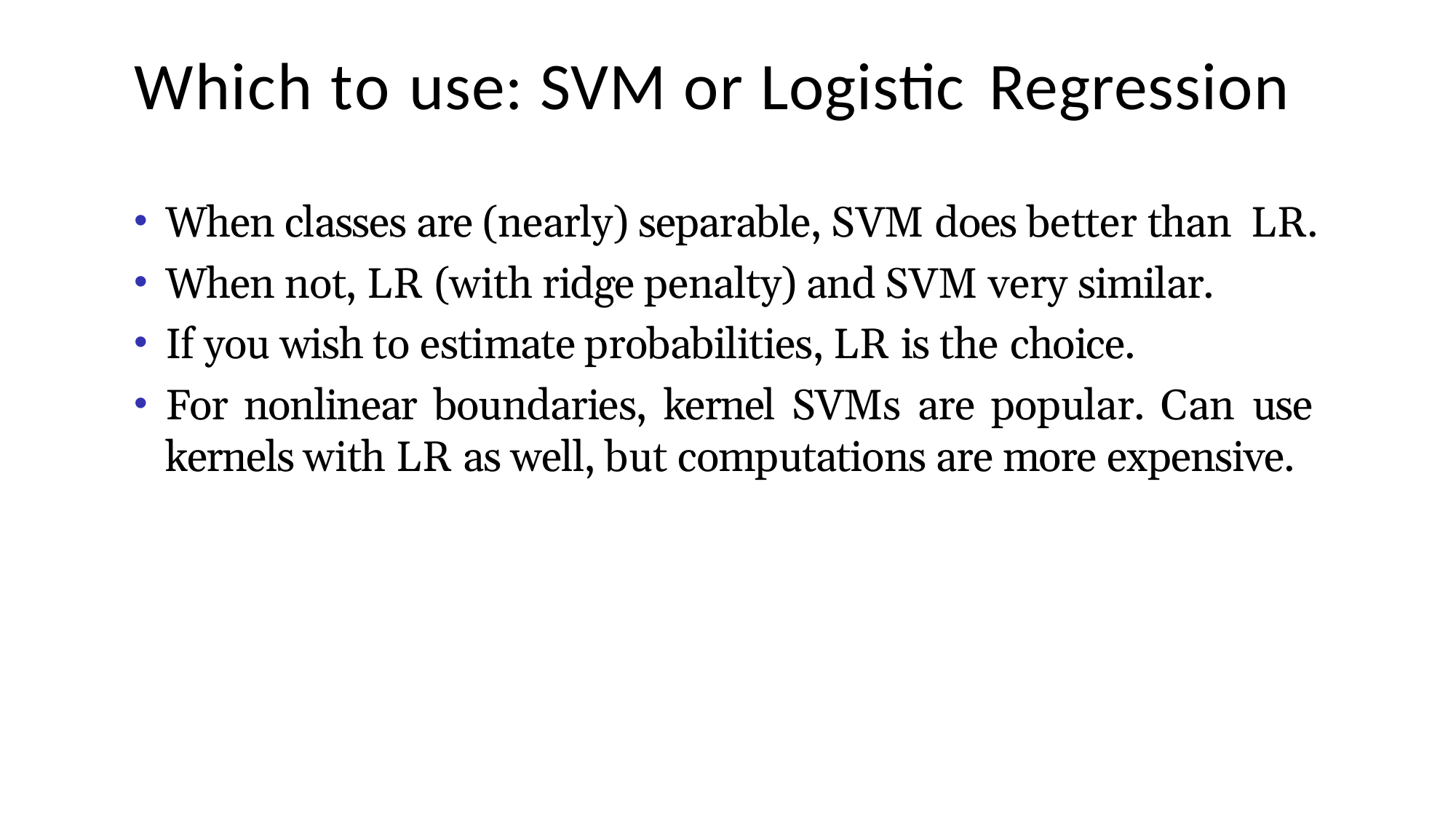

# Which to use: SVM or Logistic Regression
When classes are (nearly) separable, SVM does better than  LR.
When not, LR (with ridge penalty) and SVM very similar.
If you wish to estimate probabilities, LR is the choice.
For nonlinear boundaries, kernel SVMs are popular. Can use kernels with LR as well, but computations are more expensive.